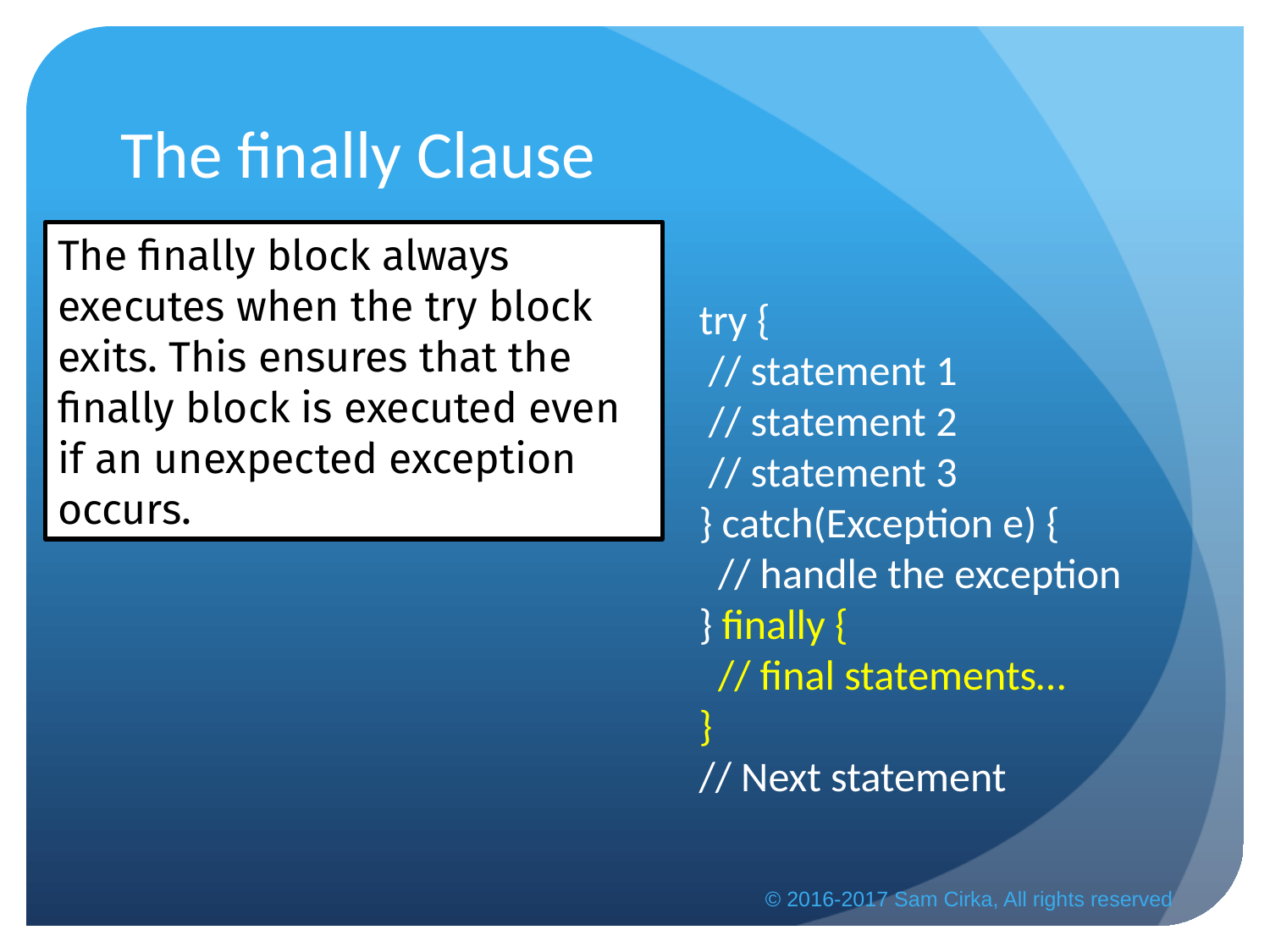

# The finally Clause
The finally block always executes when the try block exits. This ensures that the finally block is executed even if an unexpected exception occurs.
try {
 // statement 1
 // statement 2
 // statement 3
} catch(Exception e) {
  // handle the exception
} finally {
  // final statements…
}
// Next statement
© 2016-2017 Sam Cirka, All rights reserved